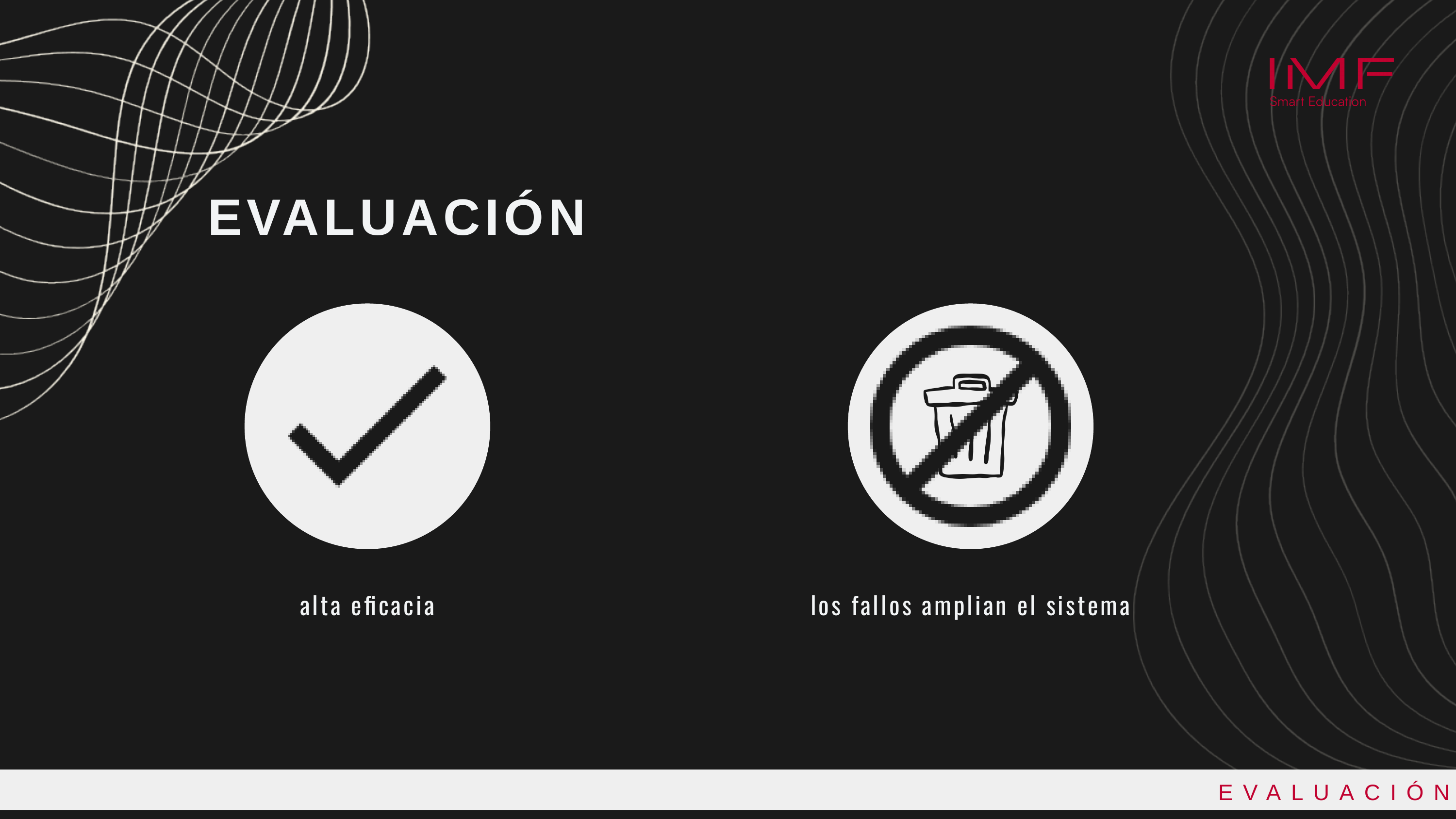

EVALUACIÓN

alta eficacia
los fallos amplian el sistema

EVALUACIÓN